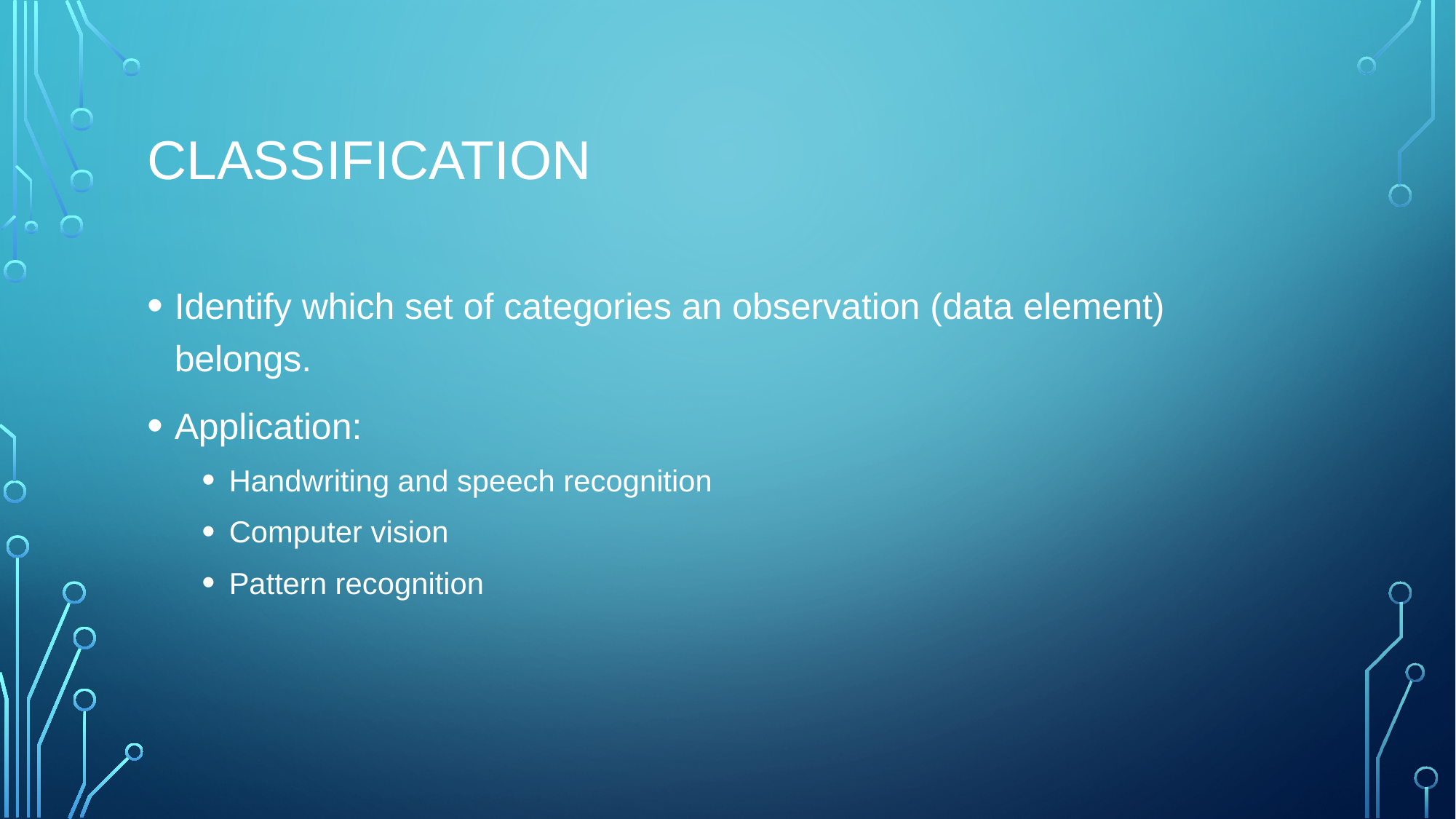

# Classification
Identify which set of categories an observation (data element) belongs.
Application:
Handwriting and speech recognition
Computer vision
Pattern recognition